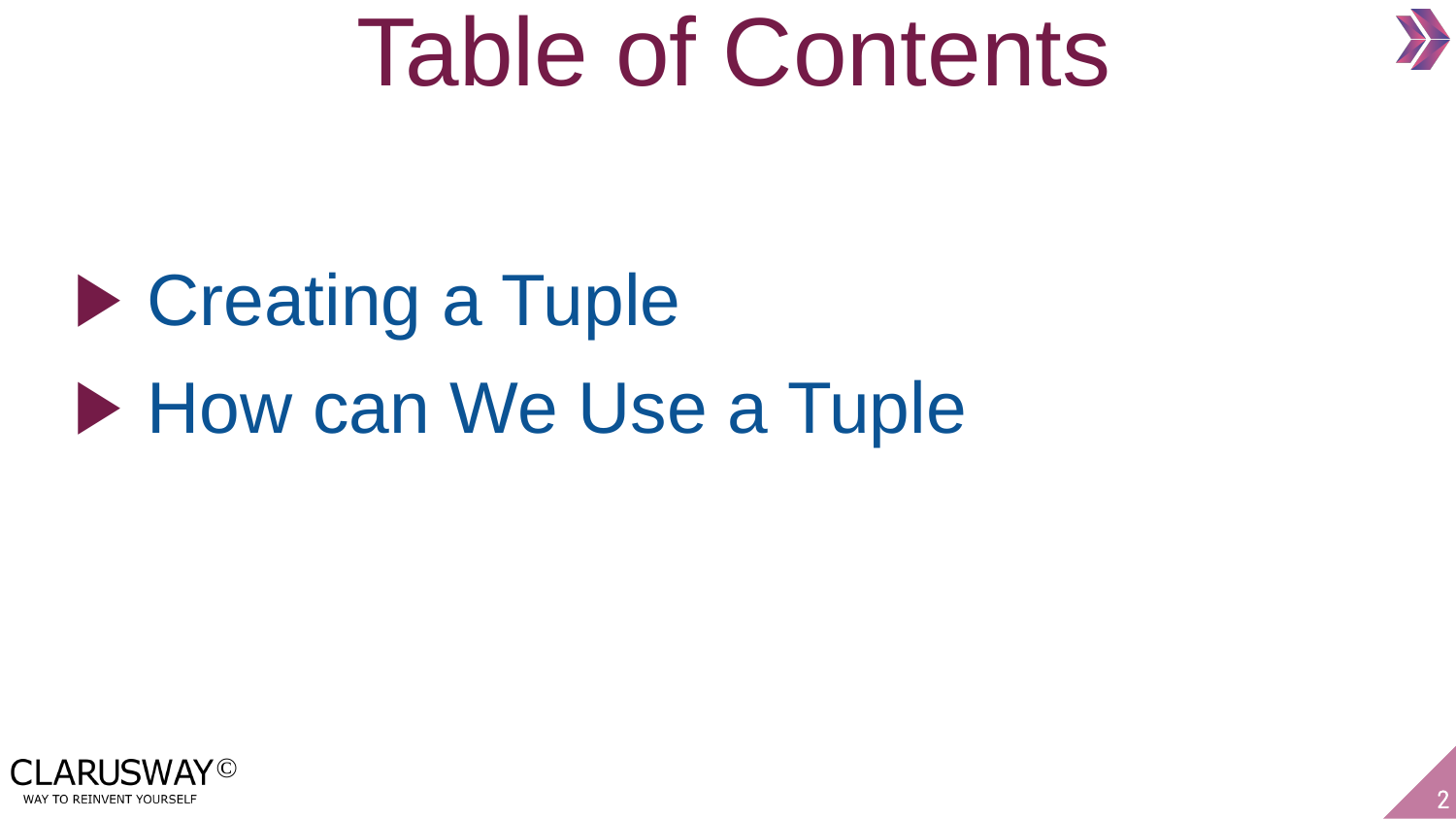

Table of Contents
Creating a Tuple
How can We Use a Tuple

2